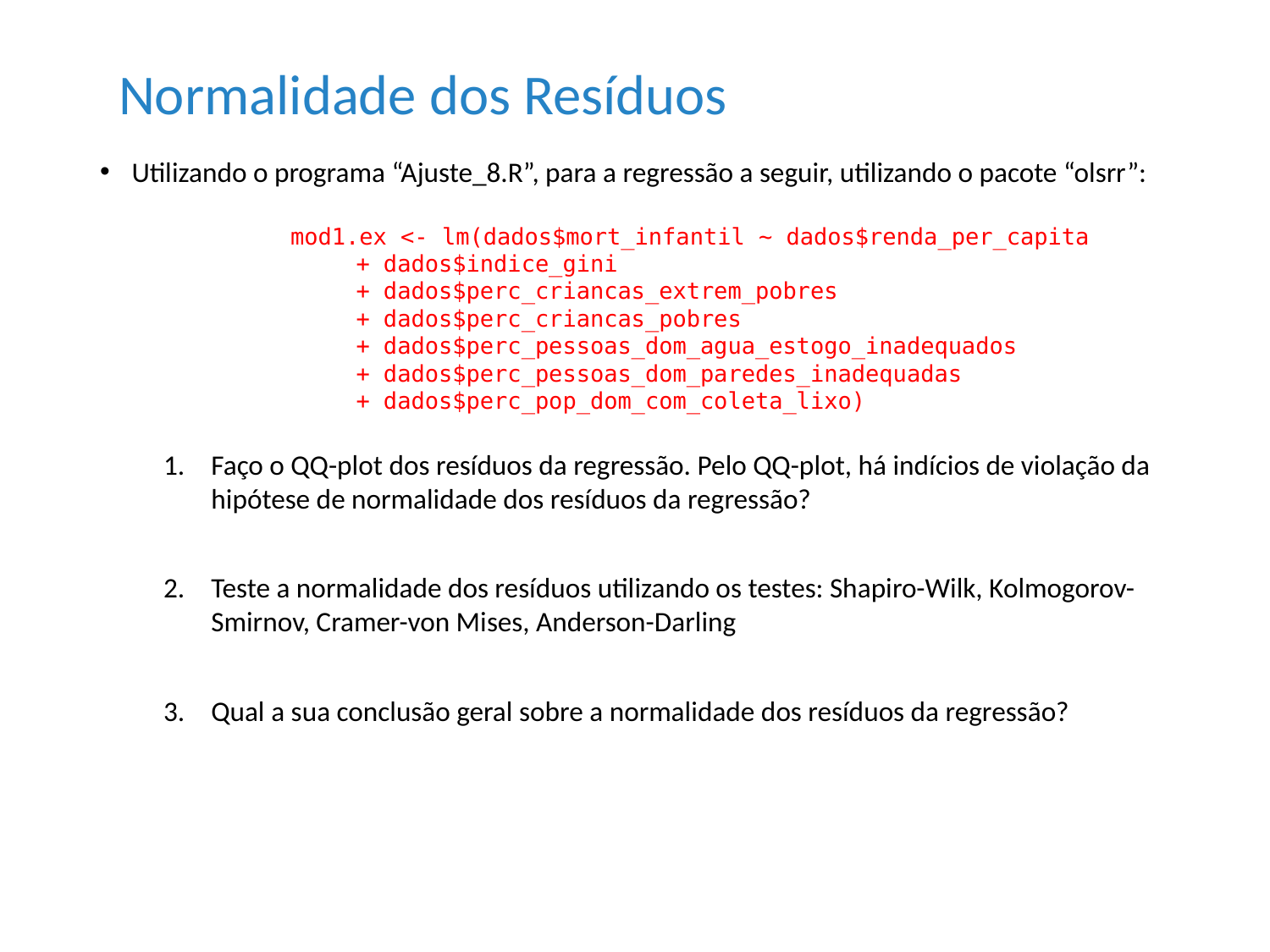

# Normalidade dos Resíduos
Utilizando o programa “Ajuste_8.R”, para a regressão a seguir, utilizando o pacote “olsrr”:

	mod1.ex <- lm(dados$mort_infantil ~ dados$renda_per_capita
              + dados$indice_gini
              + dados$perc_criancas_extrem_pobres
              + dados$perc_criancas_pobres
              + dados$perc_pessoas_dom_agua_estogo_inadequados
              + dados$perc_pessoas_dom_paredes_inadequadas
              + dados$perc_pop_dom_com_coleta_lixo)

Faço o QQ-plot dos resíduos da regressão. Pelo QQ-plot, há indícios de violação da hipótese de normalidade dos resíduos da regressão?

Teste a normalidade dos resíduos utilizando os testes: Shapiro-Wilk, Kolmogorov-Smirnov, Cramer-von Mises, Anderson-Darling

Qual a sua conclusão geral sobre a normalidade dos resíduos da regressão?